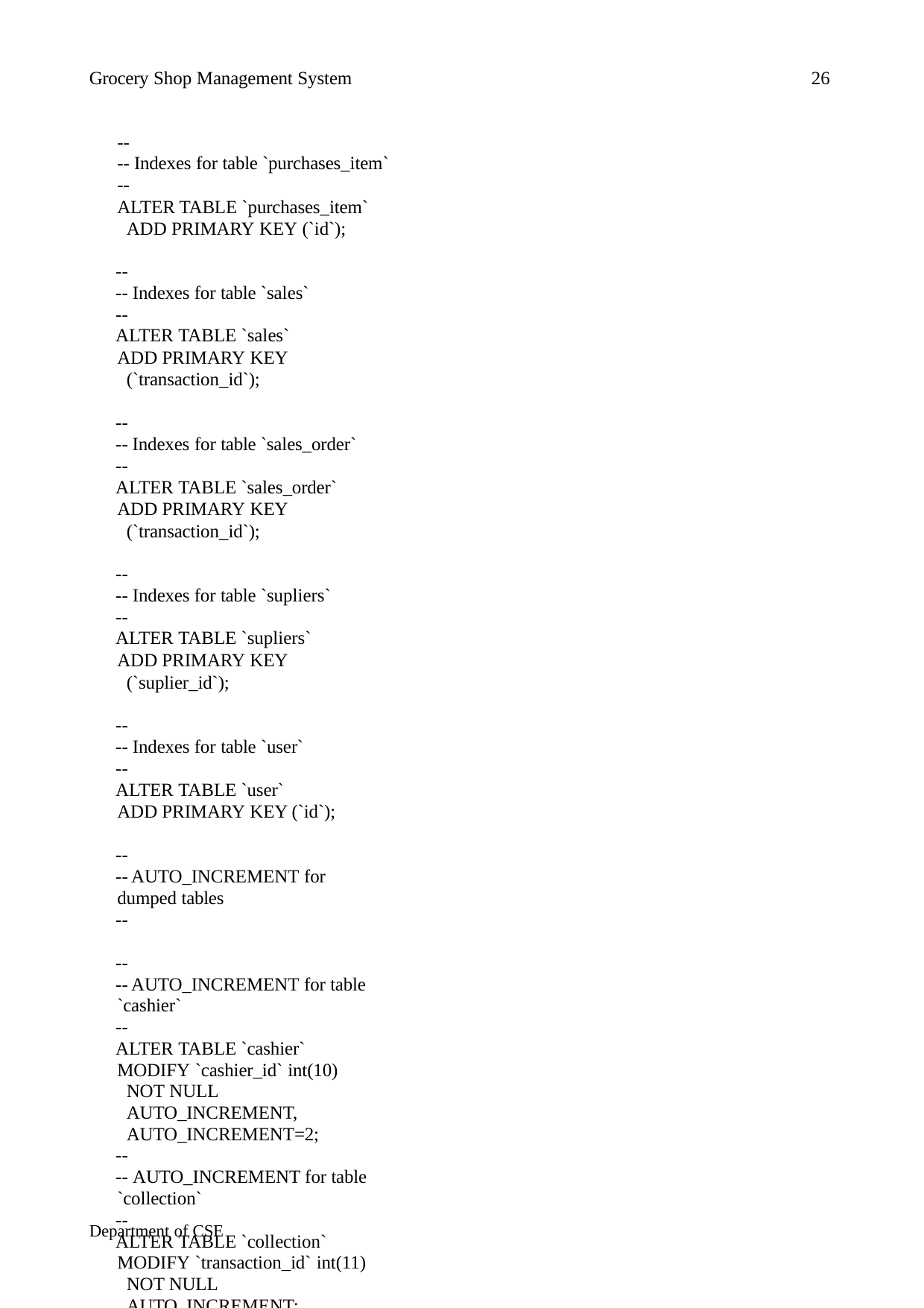

Grocery Shop Management System
26
--
-- Indexes for table `purchases_item`
--
ALTER TABLE `purchases_item`  ADD PRIMARY KEY (`id`);

--
-- Indexes for table `sales`
--
ALTER TABLE `sales`
ADD PRIMARY KEY (`transaction_id`);

--
-- Indexes for table `sales_order`
--
ALTER TABLE `sales_order`
ADD PRIMARY KEY (`transaction_id`);

--
-- Indexes for table `supliers`
--
ALTER TABLE `supliers`
ADD PRIMARY KEY (`suplier_id`);

--
-- Indexes for table `user`
--
ALTER TABLE `user`
ADD PRIMARY KEY (`id`);

--
-- AUTO_INCREMENT for dumped tables
--

--
-- AUTO_INCREMENT for table `cashier`
--
ALTER TABLE `cashier`
MODIFY `cashier_id` int(10) NOT NULL AUTO_INCREMENT, AUTO_INCREMENT=2;
--
-- AUTO_INCREMENT for table `collection`
--
ALTER TABLE `collection`
MODIFY `transaction_id` int(11) NOT NULL AUTO_INCREMENT;
--
-- AUTO_INCREMENT for table `customer`
--
ALTER TABLE `customer`
MODIFY `customer_id` int(11) NOT NULL AUTO_INCREMENT,  AUTO_INCREMENT=2;
Department of CSE